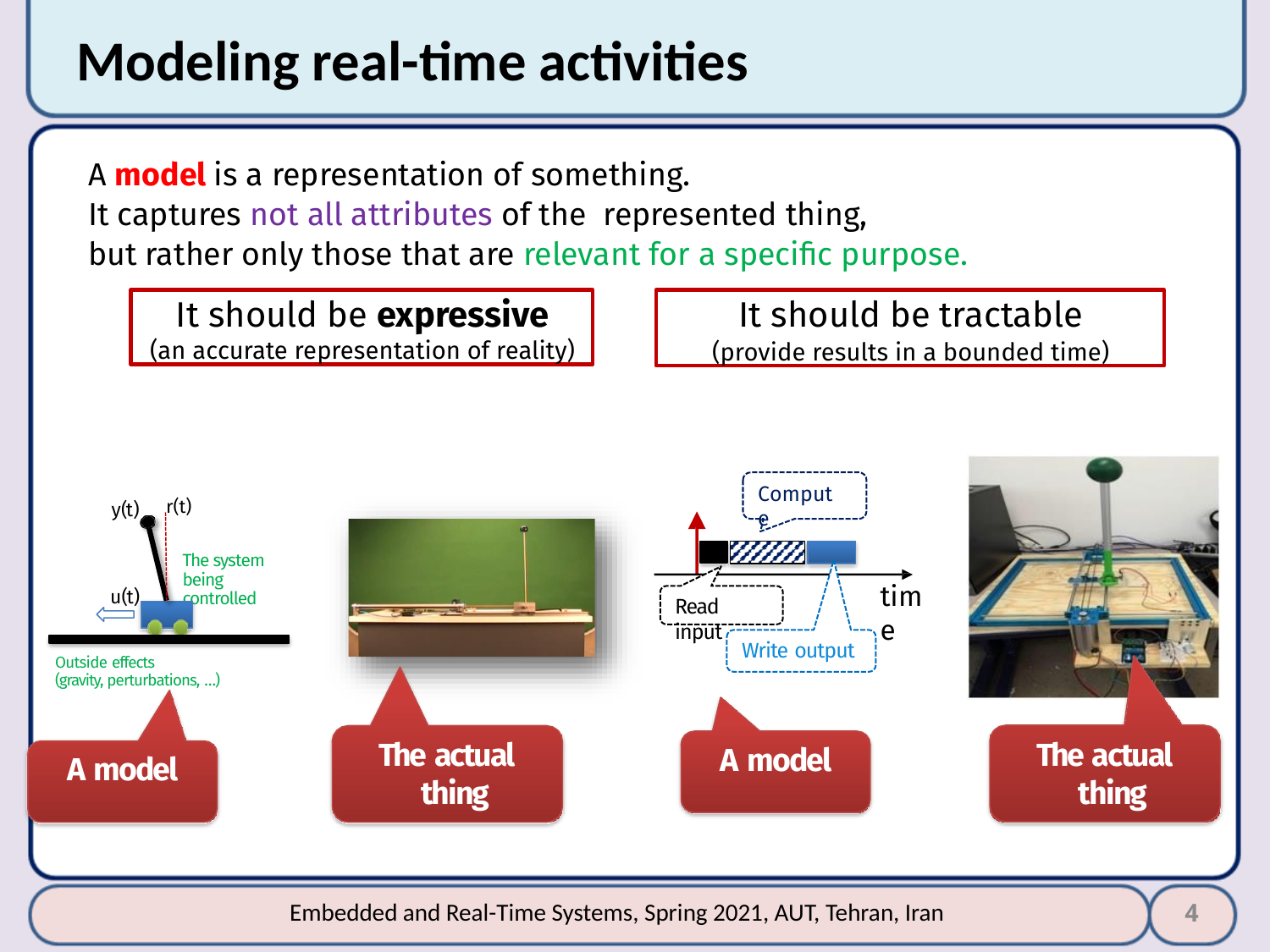

# Modeling real-time activities
A model is a representation of something.
It captures not all attributes of the  represented thing,
but rather only those that are relevant for a specific purpose.
It should be tractable
(provide results in a bounded time)
It should be expressive
(an accurate representation of reality)

Compute

r(t)
y(t)

The system  being controlled

time
u(t)
Read input

Write output

Outside effects
(gravity, perturbations, …)

The actual  thing
The actual  thing
A model

A model
4
Embedded and Real-Time Systems, Spring 2021, AUT, Tehran, Iran